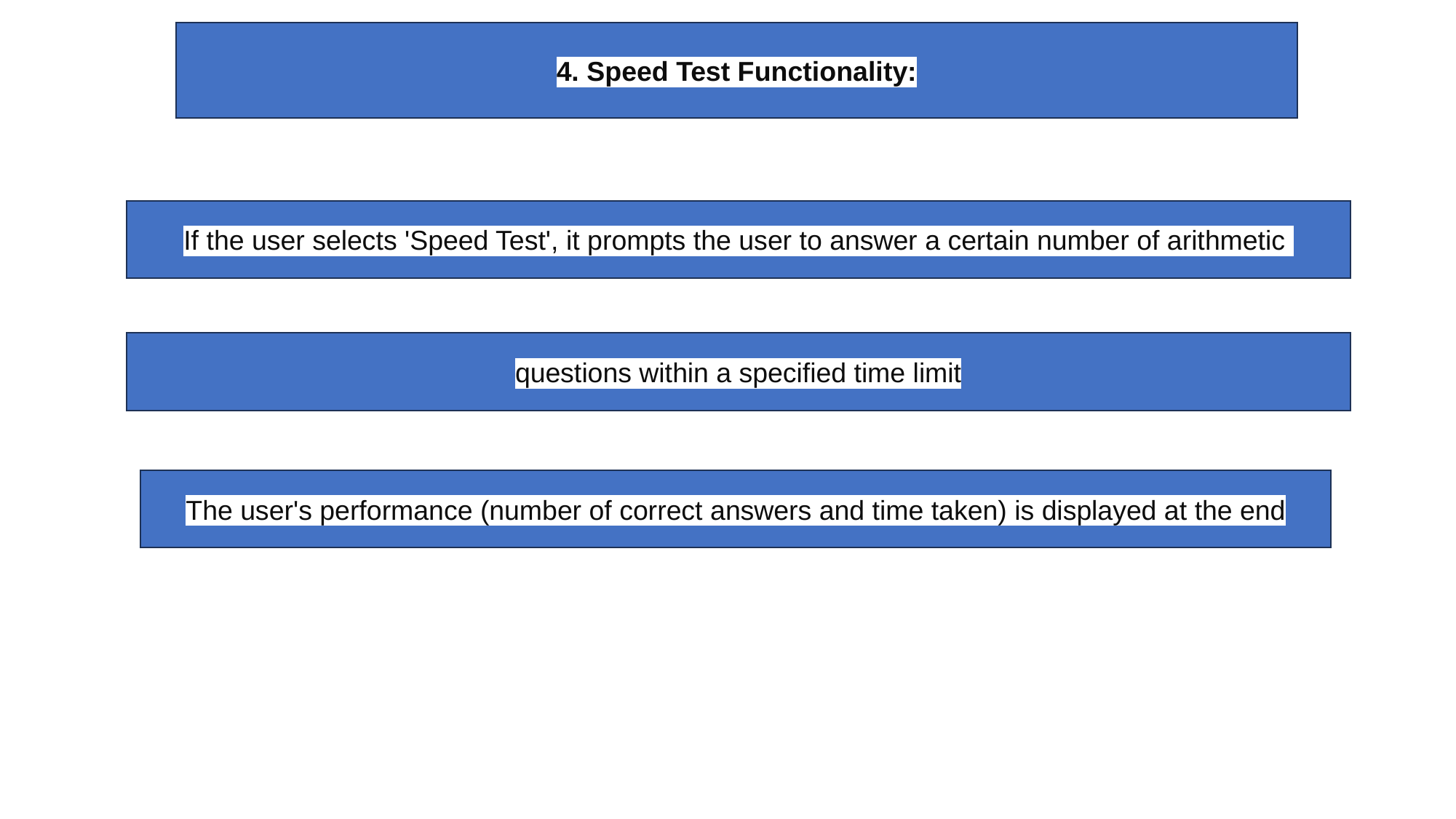

4. Speed Test Functionality:
If the user selects 'Speed Test', it prompts the user to answer a certain number of arithmetic
questions within a specified time limit
The user's performance (number of correct answers and time taken) is displayed at the end